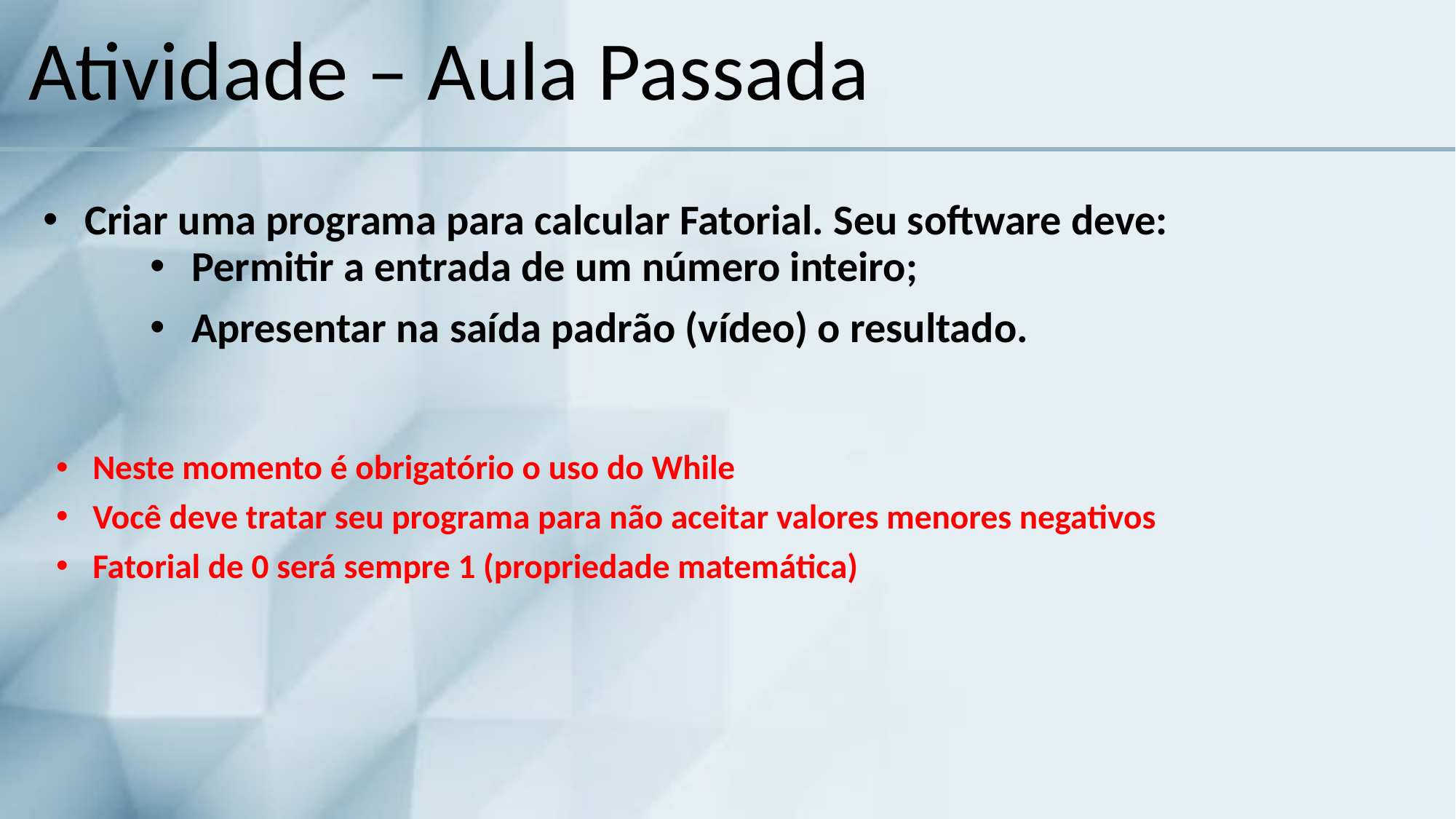

# Atividade – Aula Passada
Criar uma programa para calcular Fatorial. Seu software deve:
Permitir a entrada de um número inteiro;
Apresentar na saída padrão (vídeo) o resultado.

Neste momento é obrigatório o uso do While
Você deve tratar seu programa para não aceitar valores menores negativos
Fatorial de 0 será sempre 1 (propriedade matemática)